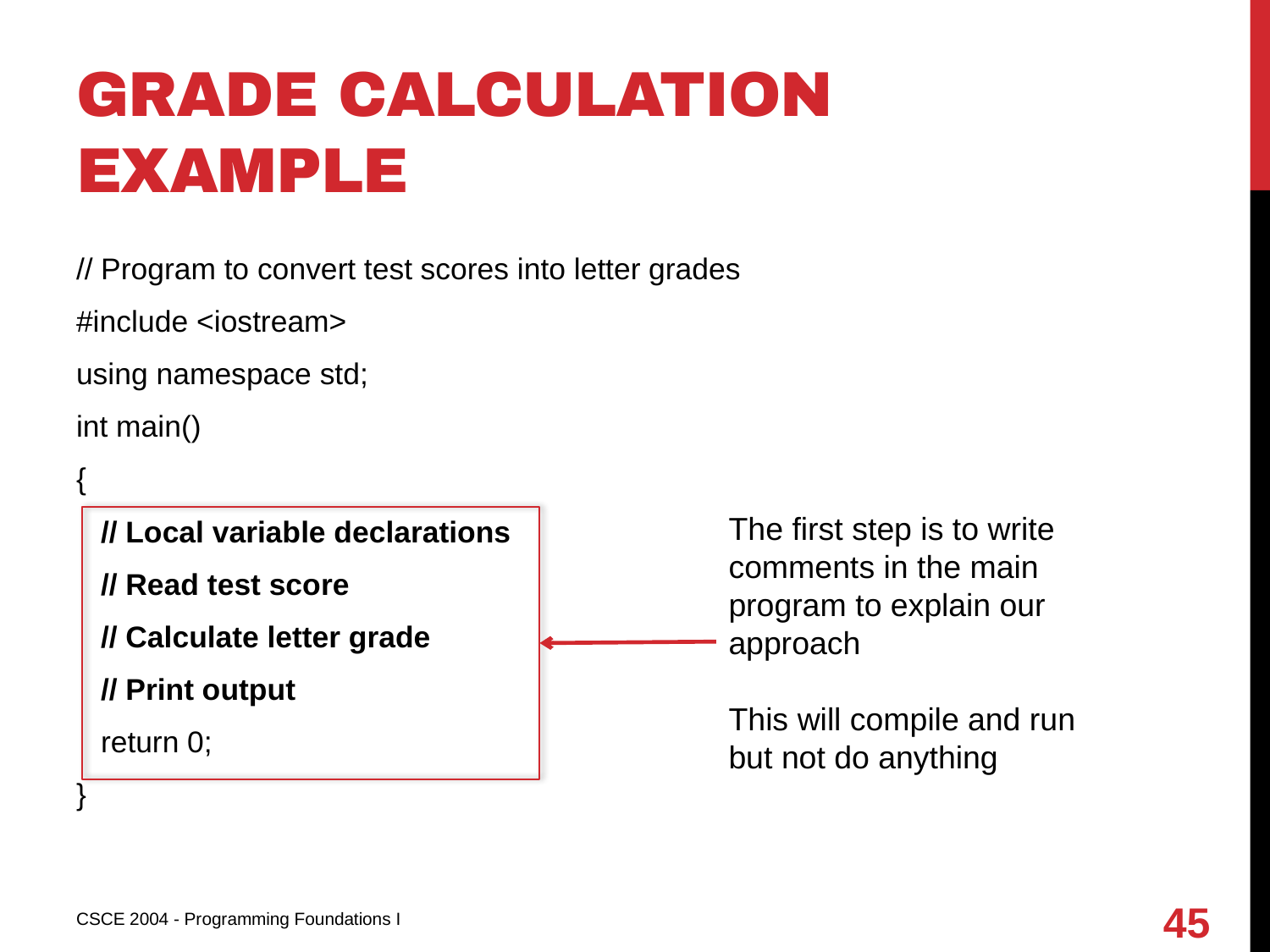

# Grade calculation example
// Program to convert test scores into letter grades
#include <iostream>
using namespace std;
int main()
{
   // Local variable declarations
   // Read test score
   // Calculate letter grade
   // Print output
   return 0;
}
The first step is to write comments in the main program to explain our approach

This will compile and run but not do anything

45
CSCE 2004 - Programming Foundations I